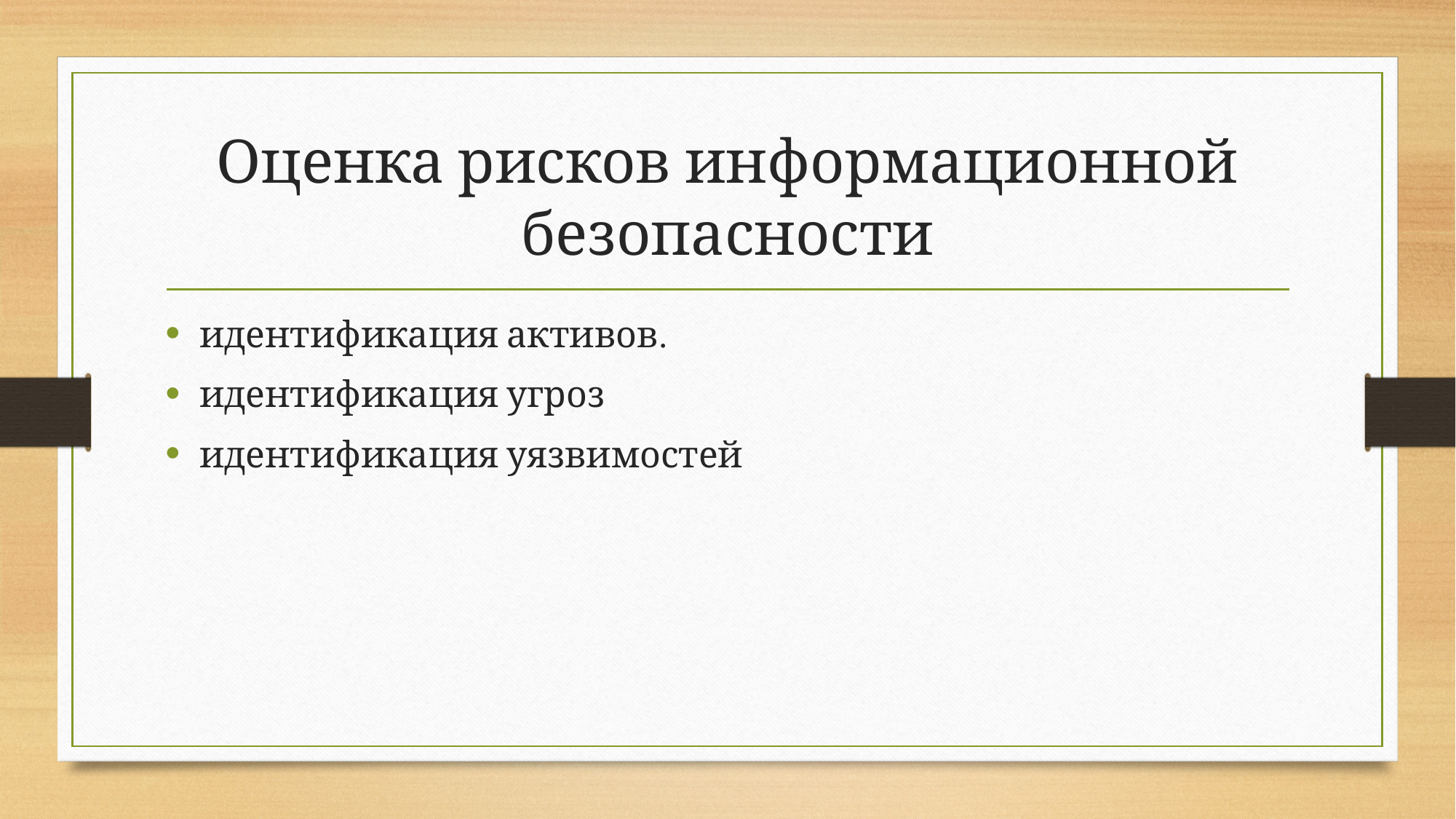

# Оценка рисков информационной безопасности
идентификация активов.
идентификация угроз
идентификация уязвимостей